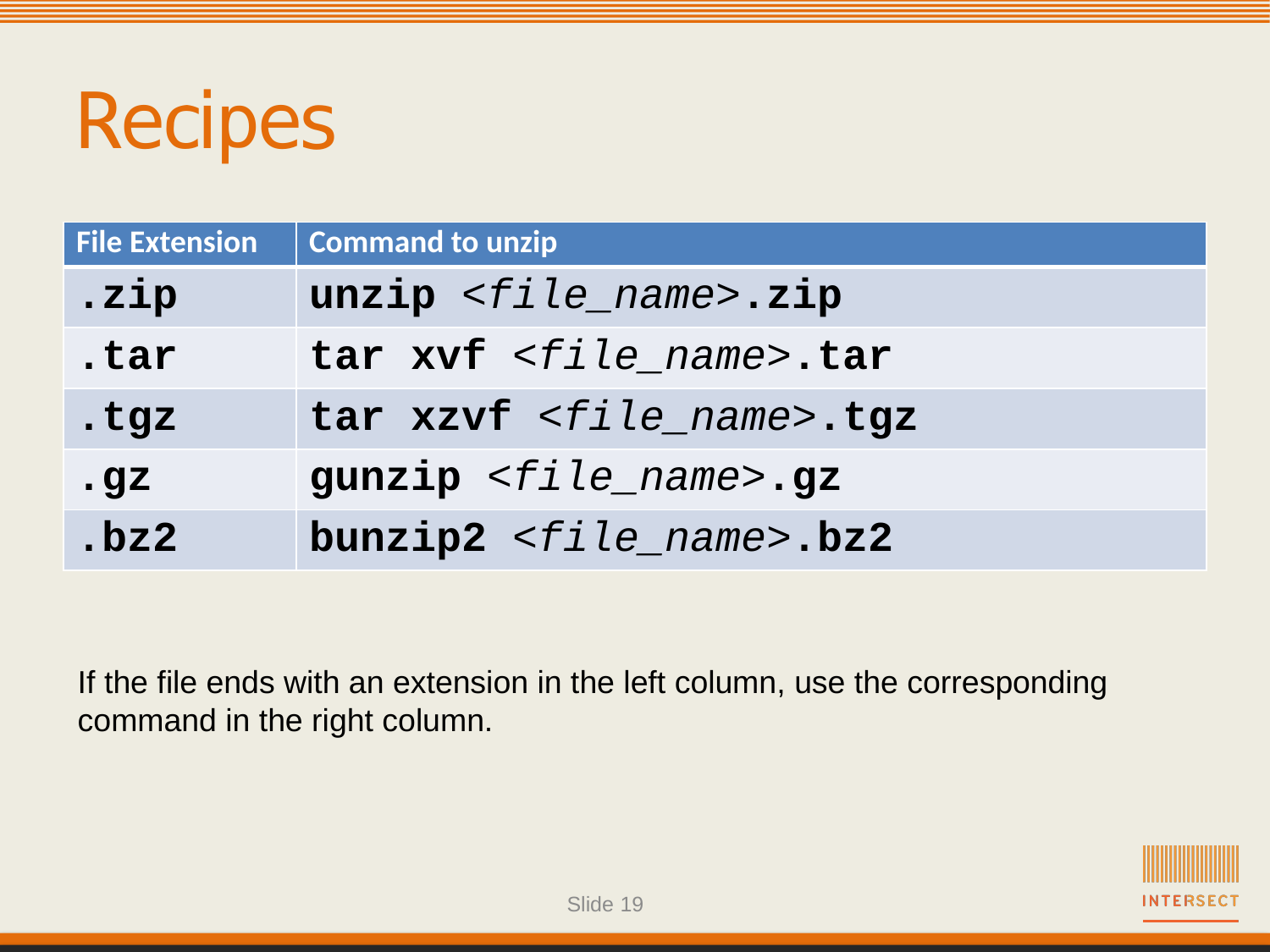

Recipes
| File Extension | Command to unzip |
| --- | --- |
| .zip | unzip <file\_name>.zip |
| .tar | tar xvf <file\_name>.tar |
| .tgz | tar xzvf <file\_name>.tgz |
| .gz | gunzip <file\_name>.gz |
| .bz2 | bunzip2 <file\_name>.bz2 |
If the file ends with an extension in the left column, use the corresponding command in the right column.
Slide 19